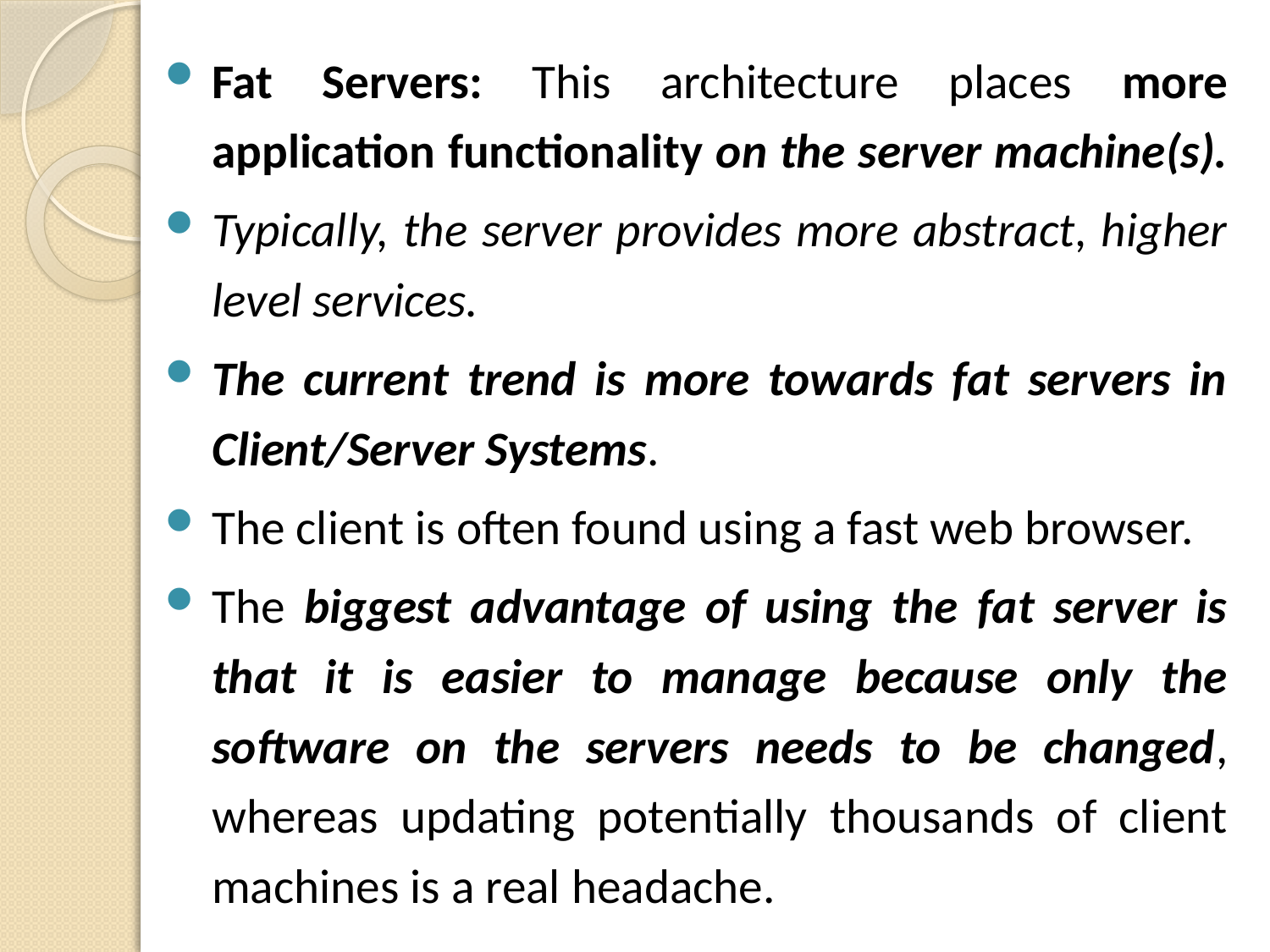

Fat Servers: This architecture places more application functionality on the server machine(s).
Typically, the server provides more abstract, higher level services.
The current trend is more towards fat servers in Client/Server Systems.
The client is often found using a fast web browser.
The biggest advantage of using the fat server is that it is easier to manage because only the software on the servers needs to be changed, whereas updating potentially thousands of client machines is a real headache.